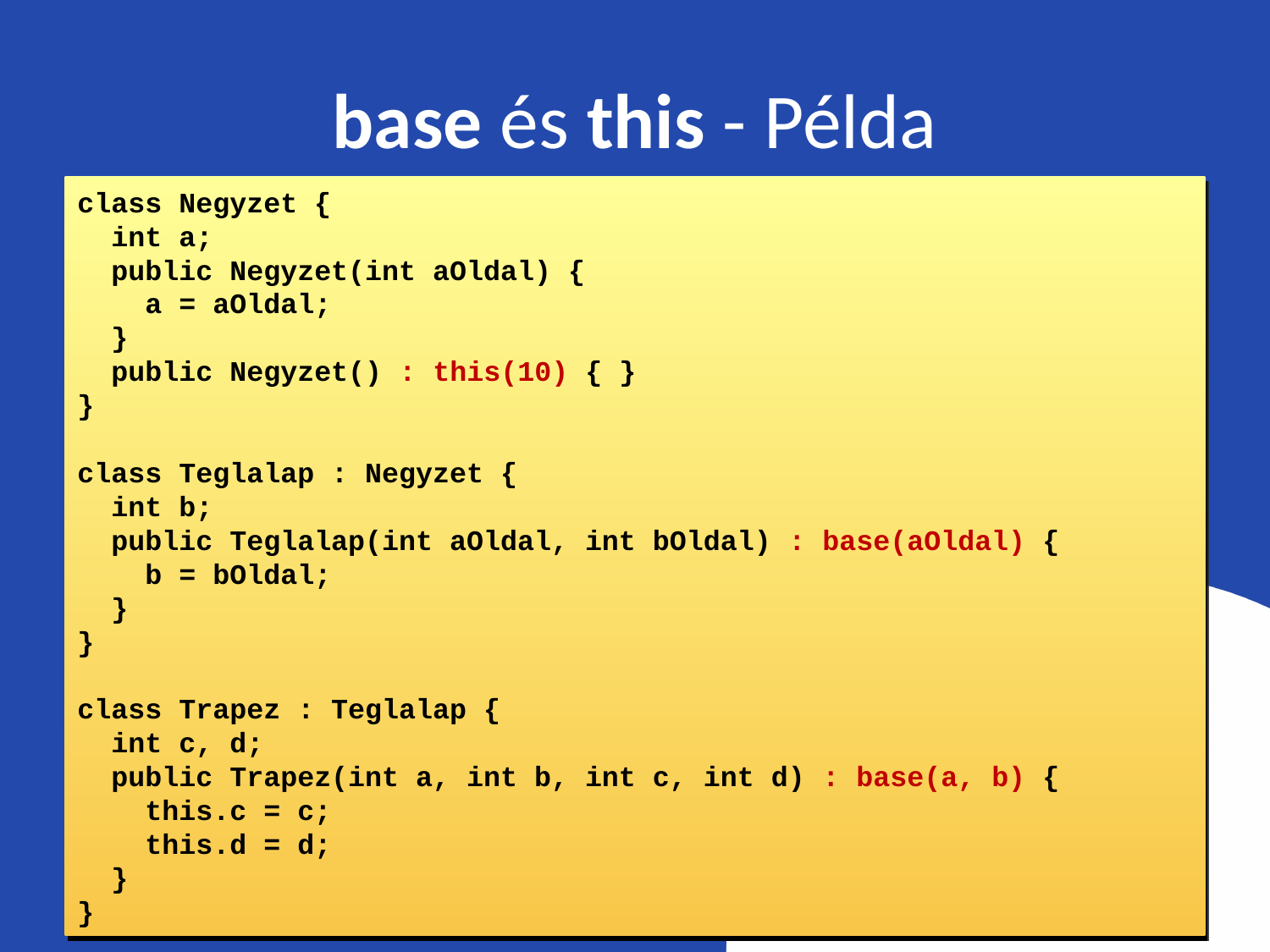

# base és this - Példa
class Negyzet {
  int a;
  public Negyzet(int aOldal) {
    a = aOldal;
  }
  public Negyzet() : this(10) { }
}

class Teglalap : Negyzet {
  int b;
  public Teglalap(int aOldal, int bOldal) : base(aOldal) {
    b = bOldal;
  }
}

class Trapez : Teglalap {
  int c, d;
  public Trapez(int a, int b, int c, int d) : base(a, b) {
    this.c = c;
    this.d = d;
  }
}